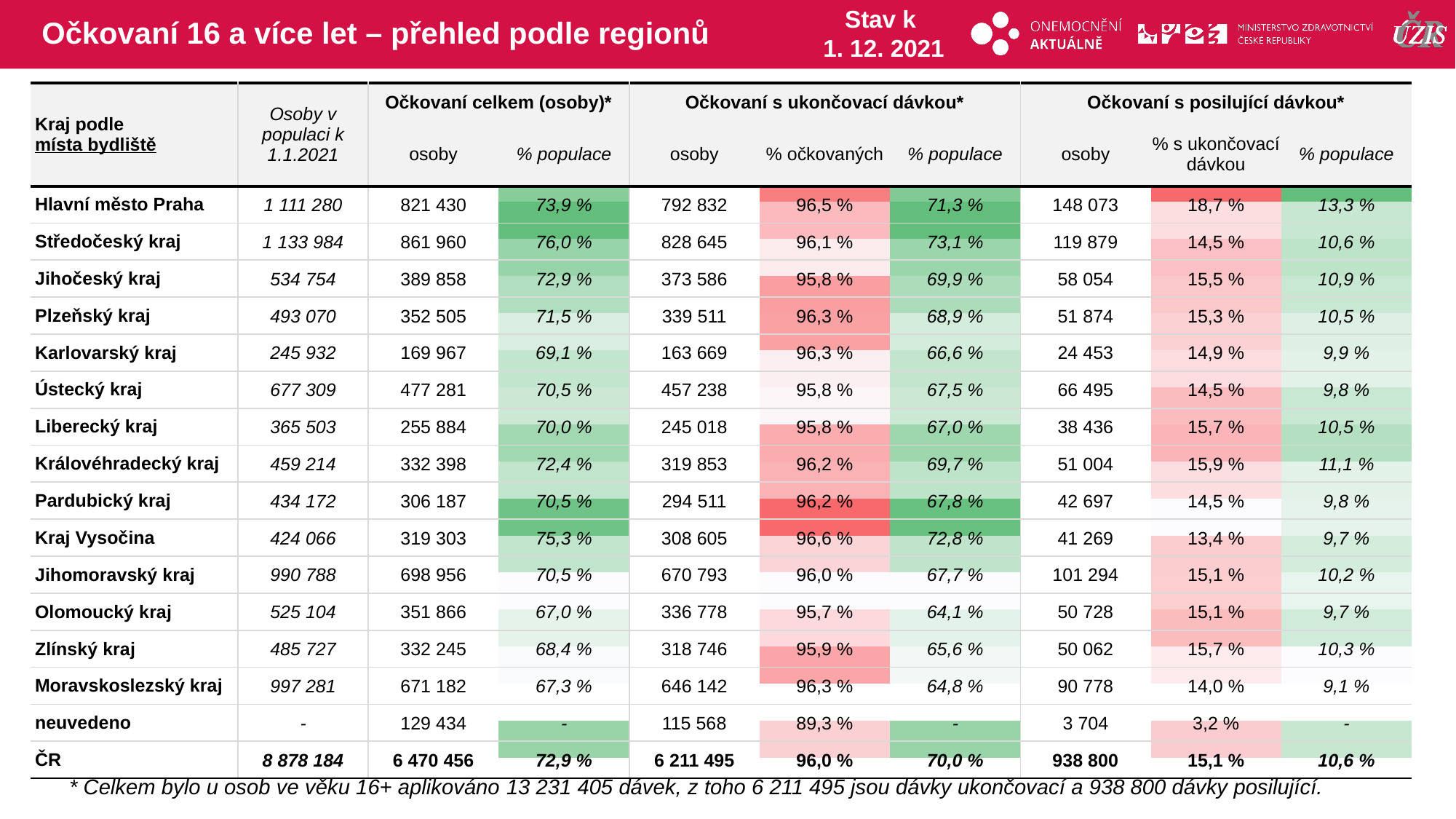

# Očkovaní 16 a více let – přehled podle regionů
Stav k
1. 12. 2021
| Kraj podle místa bydliště | Osoby v populaci k 1.1.2021 | Očkovaní celkem (osoby)\* |  | Očkovaní s ukončovací dávkou\* |  |  | Očkovaní s posilující dávkou\* |  |  |
| --- | --- | --- | --- | --- | --- | --- | --- | --- | --- |
|  |  | osoby | % populace | osoby | % očkovaných | % populace | osoby | % s ukončovací dávkou | % populace |
| Hlavní město Praha | 1 111 280 | 821 430 | 73,9 % | 792 832 | 96,5 % | 71,3 % | 148 073 | 18,7 % | 13,3 % |
| Středočeský kraj | 1 133 984 | 861 960 | 76,0 % | 828 645 | 96,1 % | 73,1 % | 119 879 | 14,5 % | 10,6 % |
| Jihočeský kraj | 534 754 | 389 858 | 72,9 % | 373 586 | 95,8 % | 69,9 % | 58 054 | 15,5 % | 10,9 % |
| Plzeňský kraj | 493 070 | 352 505 | 71,5 % | 339 511 | 96,3 % | 68,9 % | 51 874 | 15,3 % | 10,5 % |
| Karlovarský kraj | 245 932 | 169 967 | 69,1 % | 163 669 | 96,3 % | 66,6 % | 24 453 | 14,9 % | 9,9 % |
| Ústecký kraj | 677 309 | 477 281 | 70,5 % | 457 238 | 95,8 % | 67,5 % | 66 495 | 14,5 % | 9,8 % |
| Liberecký kraj | 365 503 | 255 884 | 70,0 % | 245 018 | 95,8 % | 67,0 % | 38 436 | 15,7 % | 10,5 % |
| Královéhradecký kraj | 459 214 | 332 398 | 72,4 % | 319 853 | 96,2 % | 69,7 % | 51 004 | 15,9 % | 11,1 % |
| Pardubický kraj | 434 172 | 306 187 | 70,5 % | 294 511 | 96,2 % | 67,8 % | 42 697 | 14,5 % | 9,8 % |
| Kraj Vysočina | 424 066 | 319 303 | 75,3 % | 308 605 | 96,6 % | 72,8 % | 41 269 | 13,4 % | 9,7 % |
| Jihomoravský kraj | 990 788 | 698 956 | 70,5 % | 670 793 | 96,0 % | 67,7 % | 101 294 | 15,1 % | 10,2 % |
| Olomoucký kraj | 525 104 | 351 866 | 67,0 % | 336 778 | 95,7 % | 64,1 % | 50 728 | 15,1 % | 9,7 % |
| Zlínský kraj | 485 727 | 332 245 | 68,4 % | 318 746 | 95,9 % | 65,6 % | 50 062 | 15,7 % | 10,3 % |
| Moravskoslezský kraj | 997 281 | 671 182 | 67,3 % | 646 142 | 96,3 % | 64,8 % | 90 778 | 14,0 % | 9,1 % |
| neuvedeno | - | 129 434 | - | 115 568 | 89,3 % | - | 3 704 | 3,2 % | - |
| ČR | 8 878 184 | 6 470 456 | 72,9 % | 6 211 495 | 96,0 % | 70,0 % | 938 800 | 15,1 % | 10,6 % |
|  |  |  |  |  |  |  |  |  |
| --- | --- | --- | --- | --- | --- | --- | --- | --- |
|  |  |  |  |  |  |  |  |  |
|  |  |  |  |  |  |  |  |  |
|  |  |  |  |  |  |  |  |  |
|  |  |  |  |  |  |  |  |  |
|  |  |  |  |  |  |  |  |  |
|  |  |  |  |  |  |  |  |  |
|  |  |  |  |  |  |  |  |  |
|  |  |  |  |  |  |  |  |  |
|  |  |  |  |  |  |  |  |  |
|  |  |  |  |  |  |  |  |  |
|  |  |  |  |  |  |  |  |  |
|  |  |  |  |  |  |  |  |  |
|  |  |  |  |  |  |  |  |  |
|  |  |  |  |  |  |  |  |  |
|  |  |  |  |  |  |  |  |  |
* Celkem bylo u osob ve věku 16+ aplikováno 13 231 405 dávek, z toho 6 211 495 jsou dávky ukončovací a 938 800 dávky posilující.